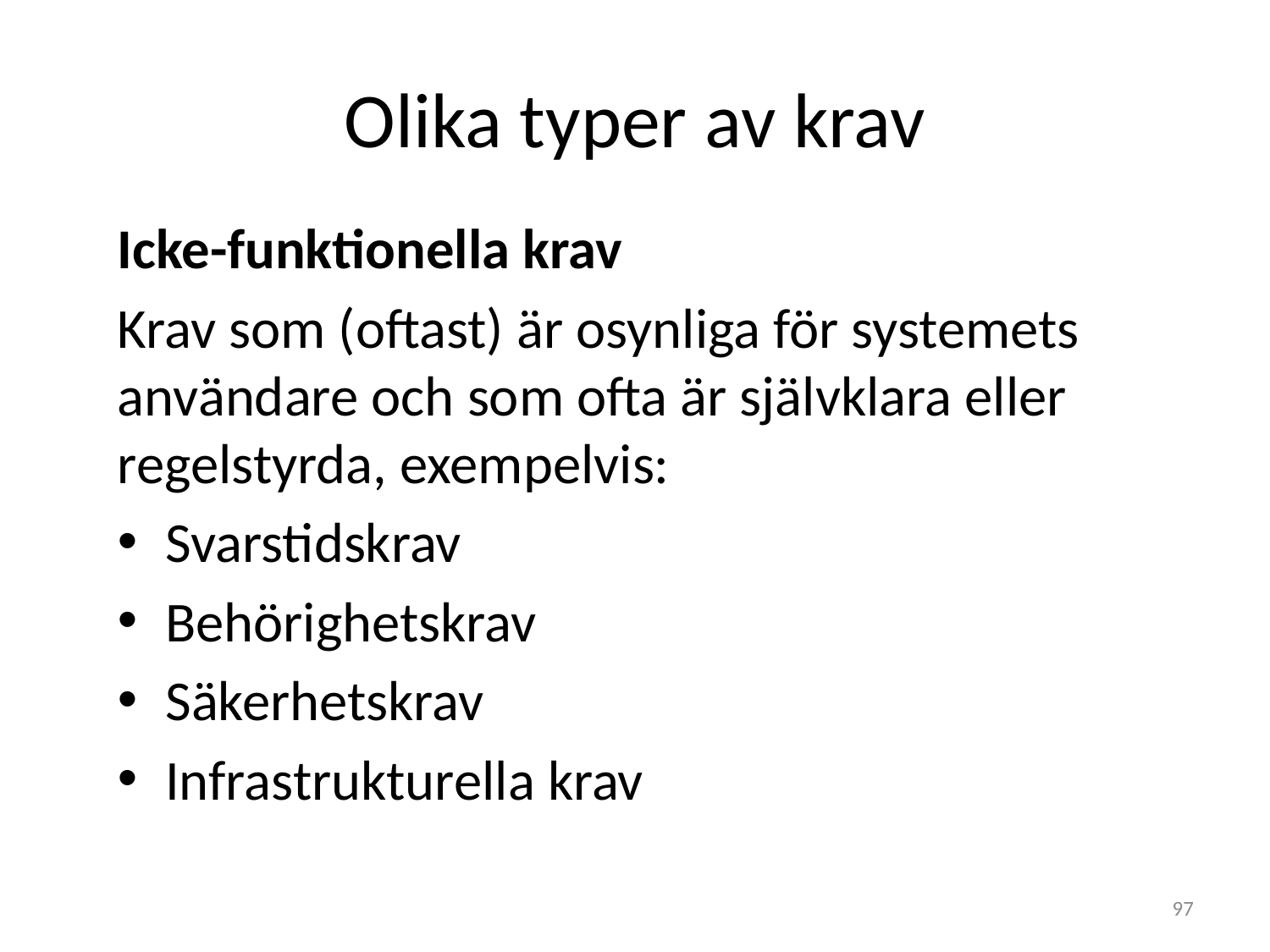

# Olika typer av krav
Icke-funktionella krav
Krav som (oftast) är osynliga för systemets användare och som ofta är självklara eller regelstyrda, exempelvis:
Svarstidskrav
Behörighetskrav
Säkerhetskrav
Infrastrukturella krav

97